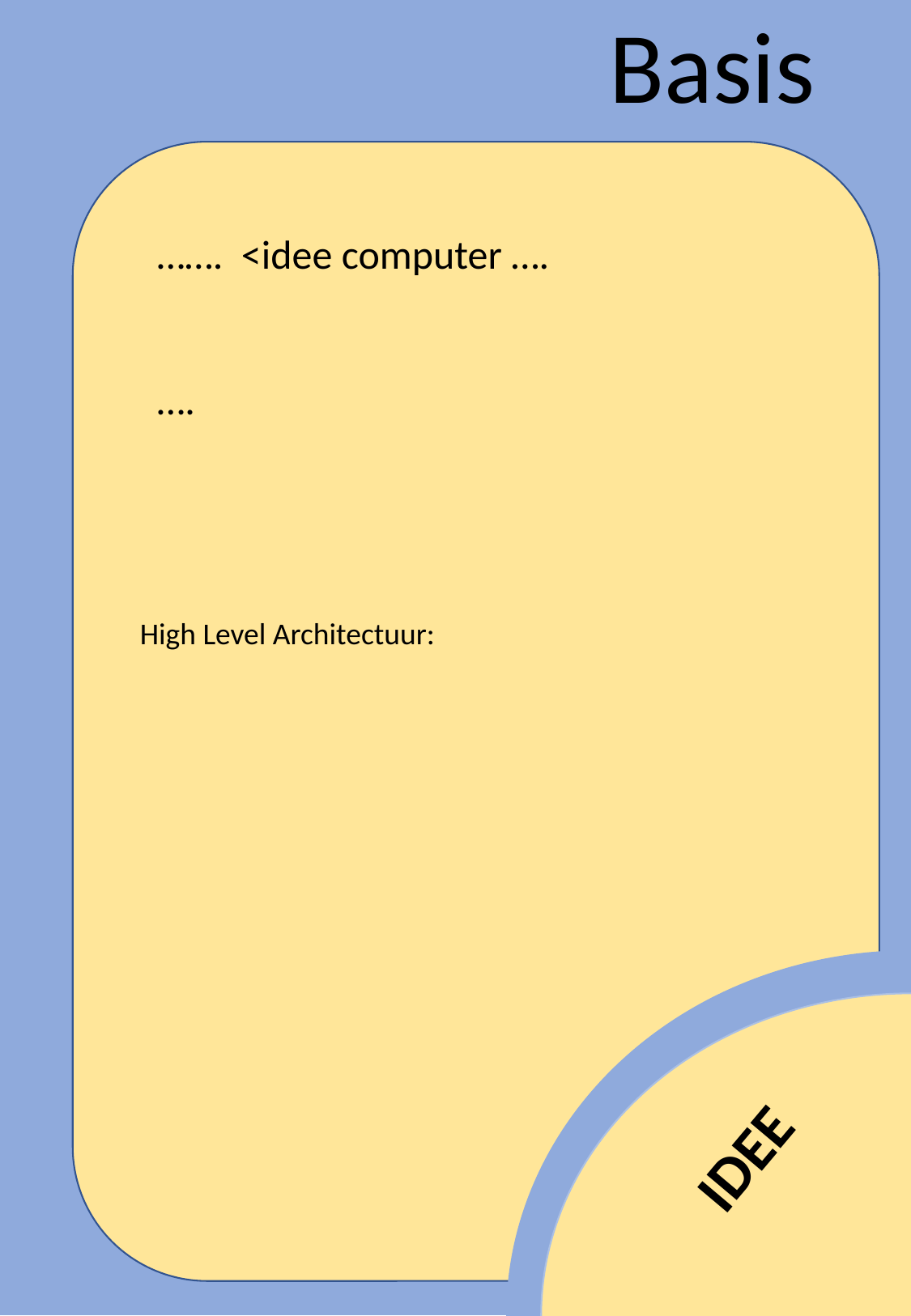

# Basis

…….  <idee computer ….

….
High Level Architectuur:

IDEE